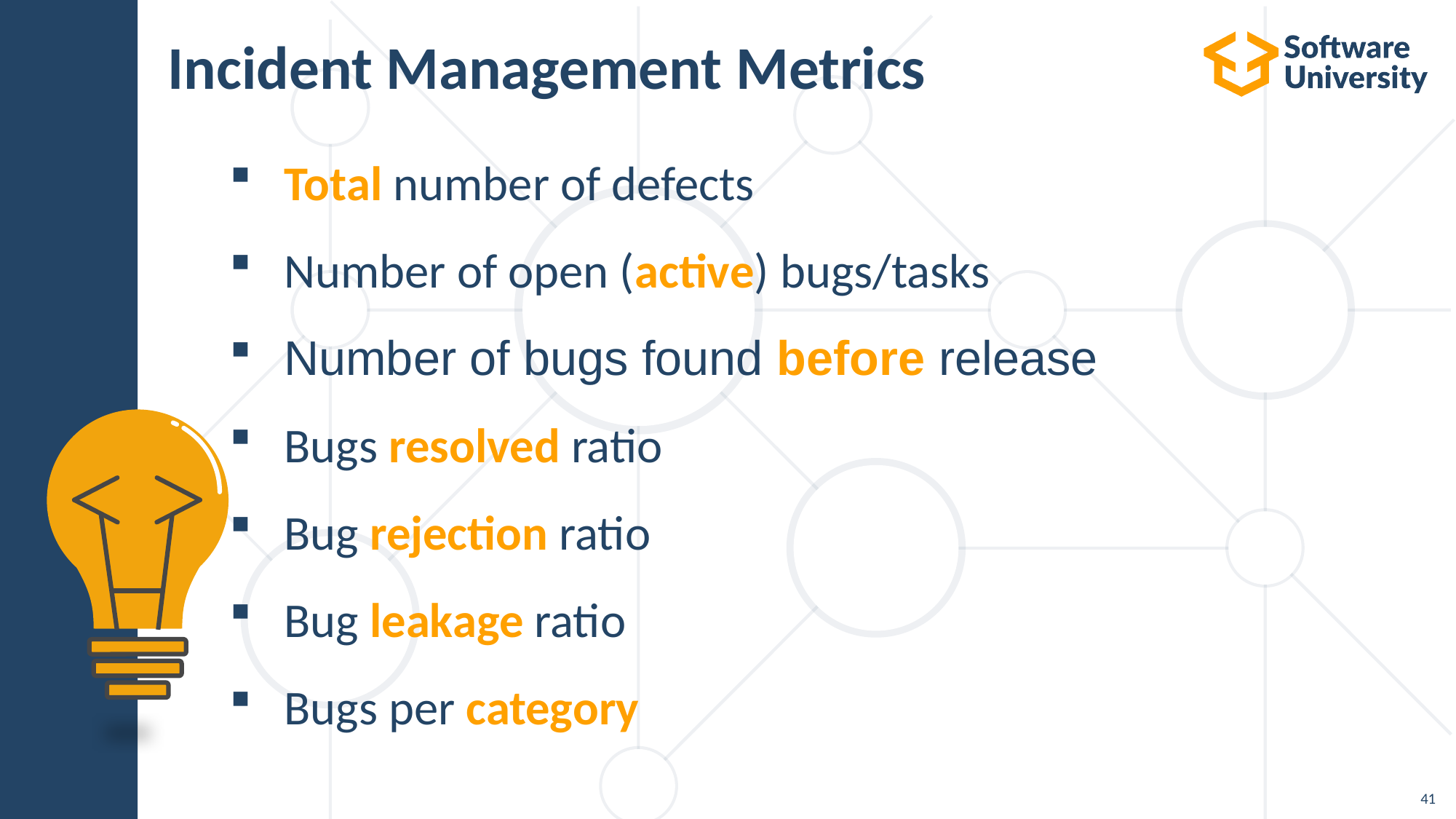

# Incident Management Metrics
Total number of defects
Number of open (active) bugs/tasks
Number of bugs found before release
Bugs resolved ratio
Bug rejection ratio
Bug leakage ratio
Bugs per category
41